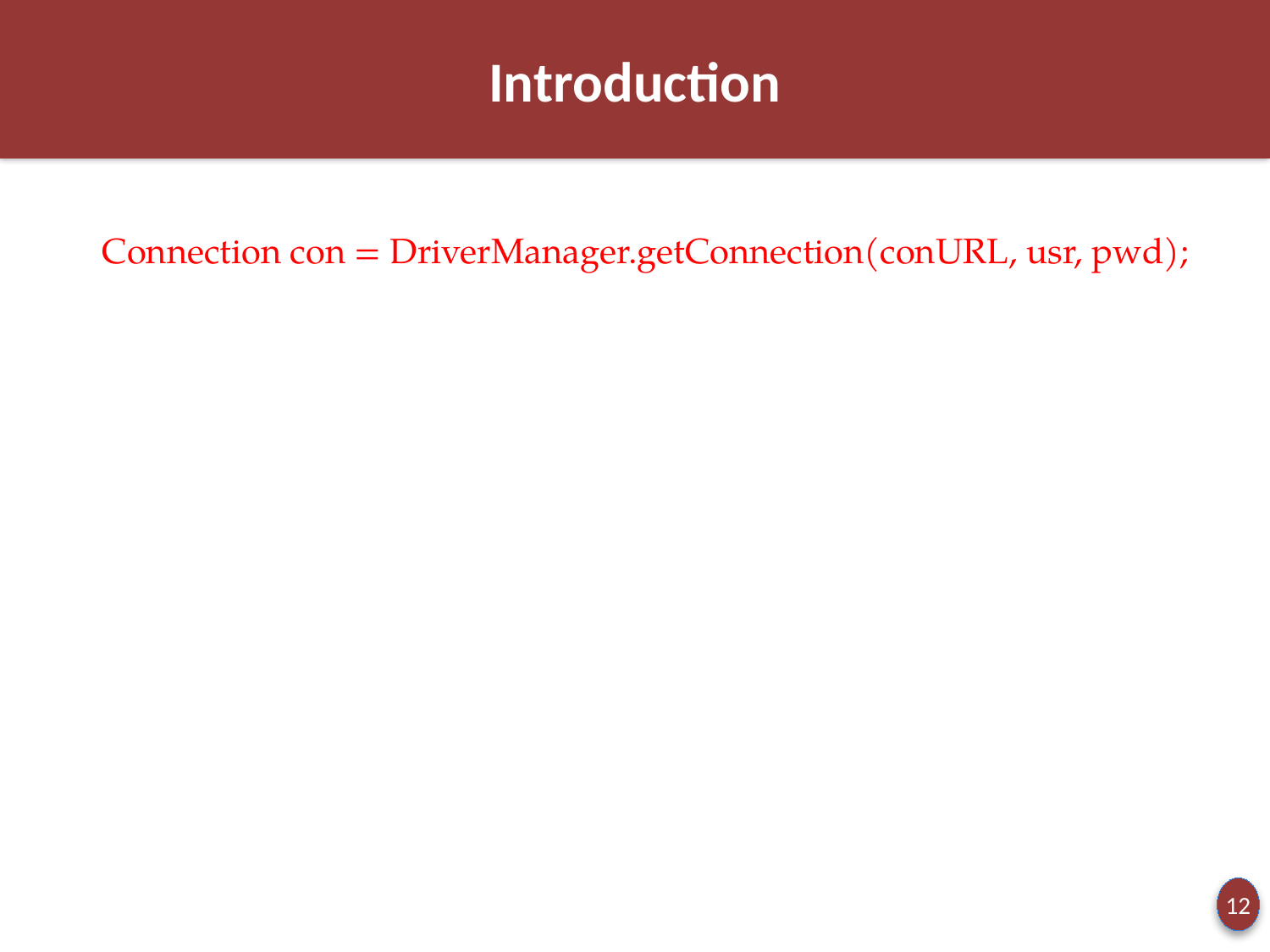

Introduction
Connection con = DriverManager.getConnection(conURL, usr, pwd);
12